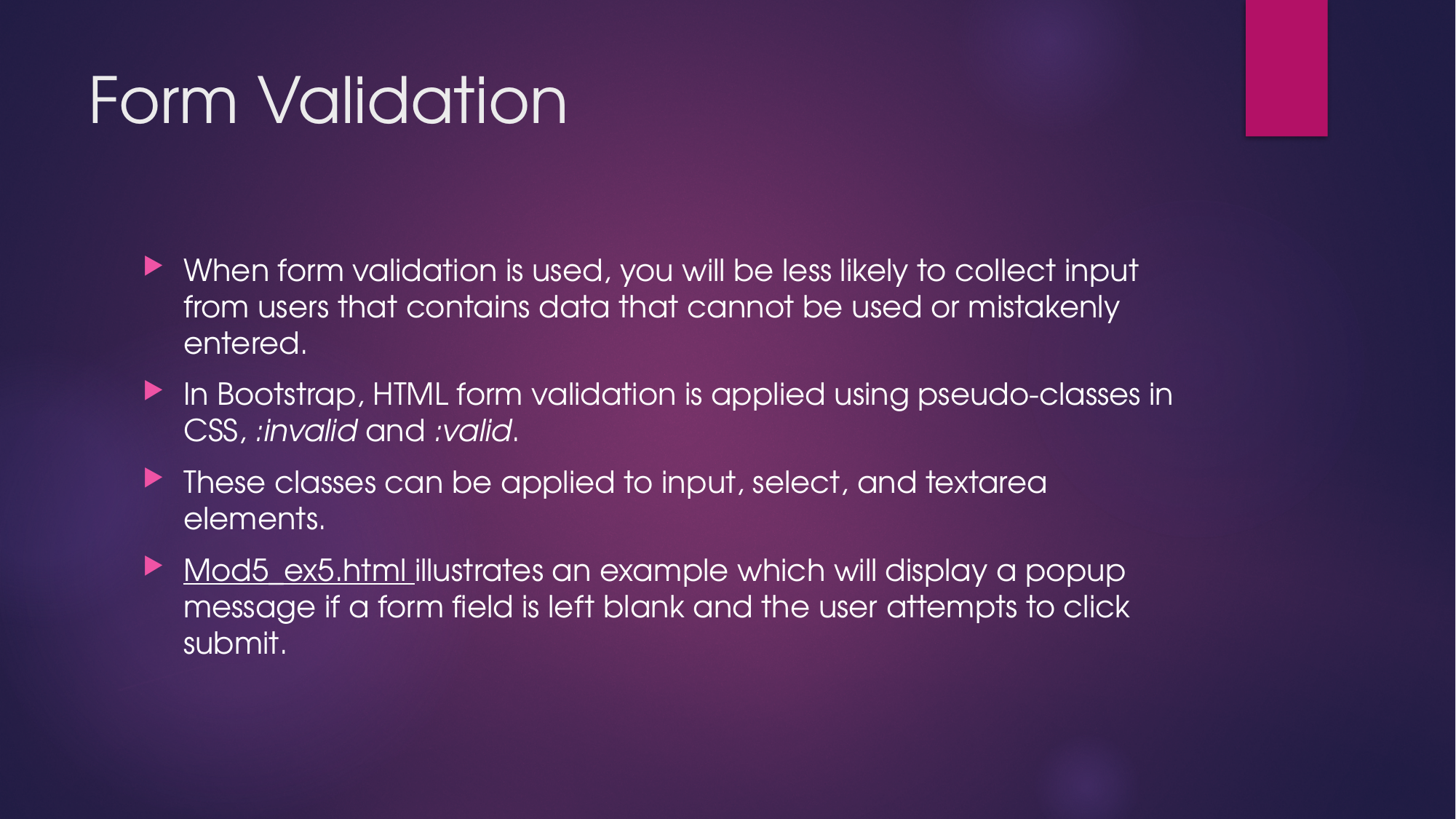

# Form Validation
When form validation is used, you will be less likely to collect input from users that contains data that cannot be used or mistakenly entered.
In Bootstrap, HTML form validation is applied using pseudo-classes in CSS, :invalid and :valid.
These classes can be applied to input, select, and textarea elements.
Mod5_ex5.html illustrates an example which will display a popup message if a form field is left blank and the user attempts to click submit.